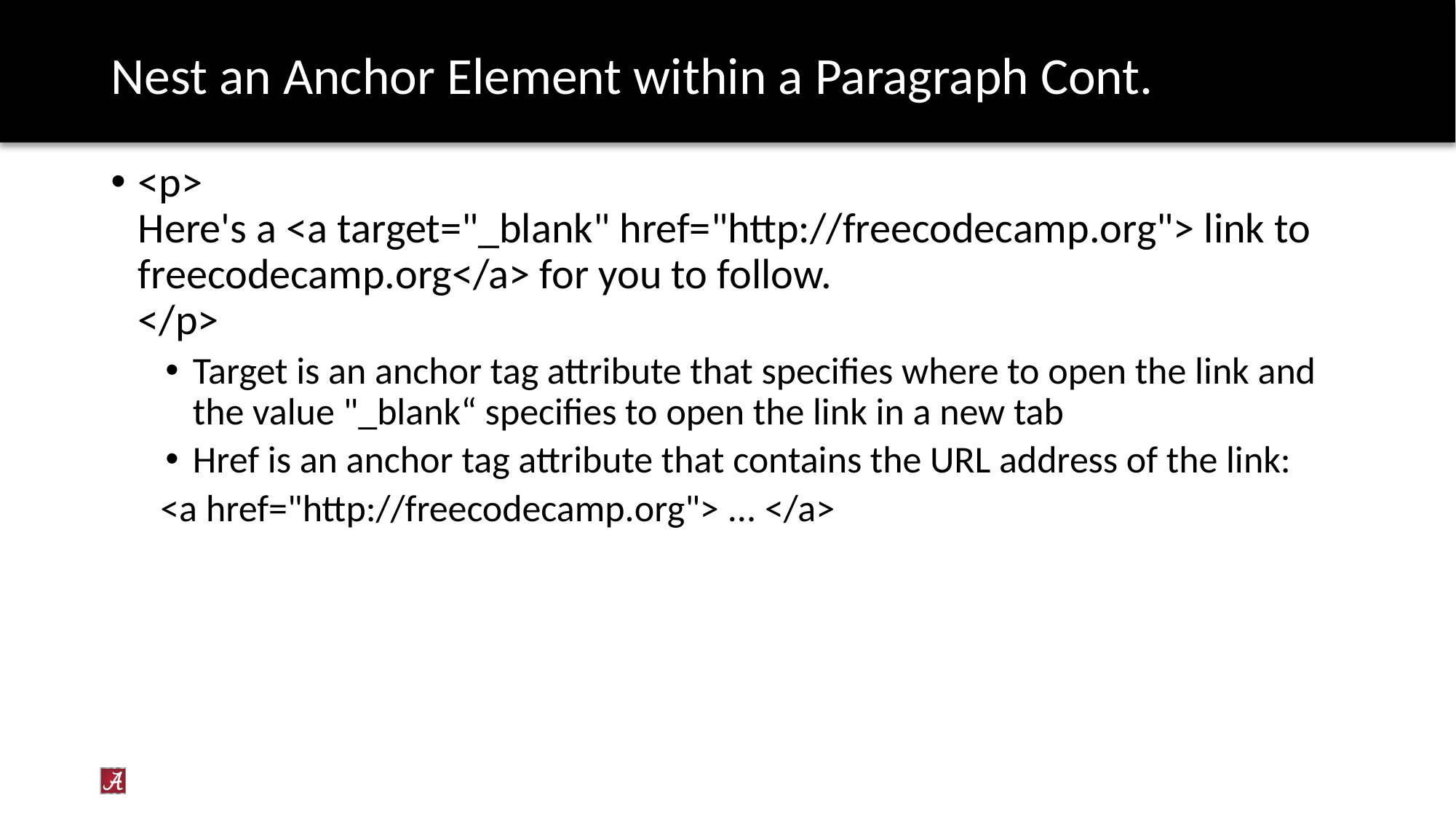

# Nest an Anchor Element within a Paragraph Cont.
<p>
Here's a <a target="_blank" href="http://freecodecamp.org"> link to freecodecamp.org</a> for you to follow.
</p>
Target is an anchor tag attribute that specifies where to open the link and the value "_blank“ specifies to open the link in a new tab
Href is an anchor tag attribute that contains the URL address of the link:
 <a href="http://freecodecamp.org"> ... </a>